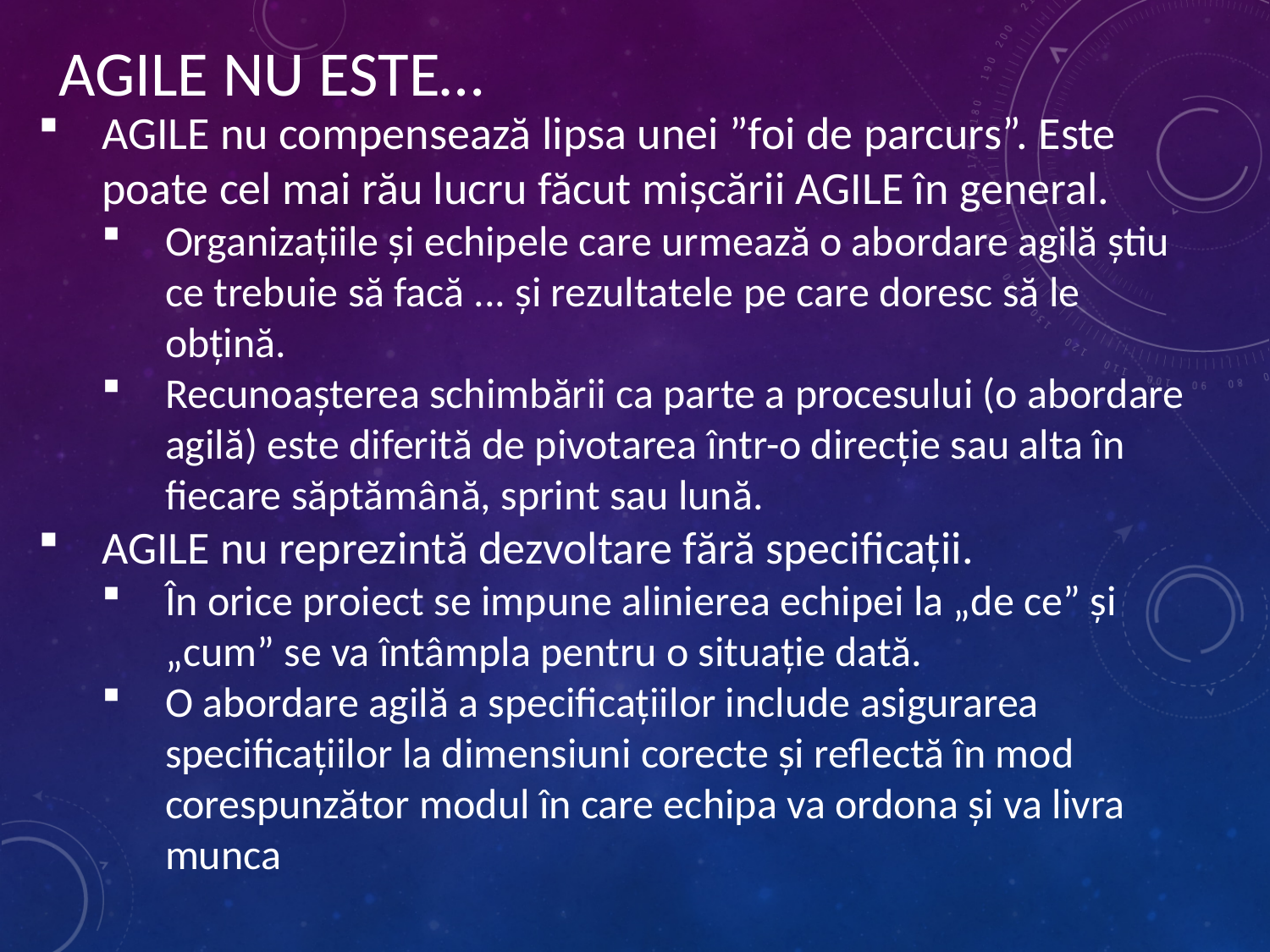

# AGILE nu este…
AGILE nu compensează lipsa unei ”foi de parcurs”. Este  poate cel mai rău lucru făcut mișcării AGILE în general.
Organizațiile și echipele care urmează o abordare agilă știu ce trebuie să facă ... și rezultatele pe care doresc să le obțină.
Recunoașterea schimbării ca parte a procesului (o abordare agilă) este diferită de pivotarea într-o direcție sau alta în fiecare săptămână, sprint sau lună.
AGILE nu reprezintă dezvoltare fără specificații.
În orice proiect se impune alinierea echipei la „de ce” și „cum” se va întâmpla pentru o situație dată.
O abordare agilă a specificațiilor include asigurarea specificațiilor la dimensiuni corecte și reflectă în mod corespunzător modul în care echipa va ordona și va livra munca